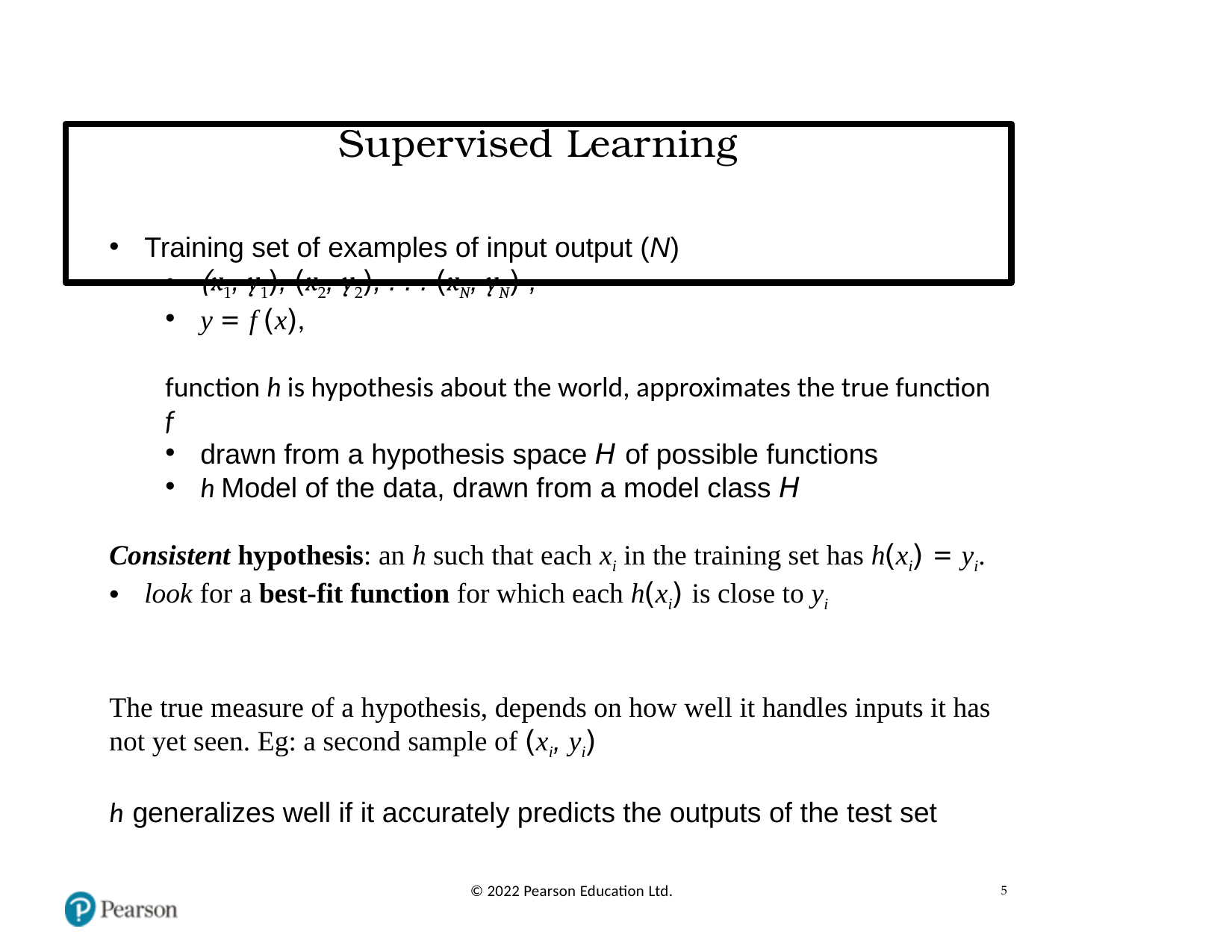

# Supervised Learning
Training set of examples of input output (N)
(x1, y1), (x2, y2), . . . (xN, yN) ,
y = f (x),

function h is hypothesis about the world, approximates the true function f
drawn from a hypothesis space H of possible functions
h Model of the data, drawn from a model class H

Consistent hypothesis: an h such that each xi in the training set has h(xi) = yi.
look for a best-fit function for which each h(xi) is close to yi

The true measure of a hypothesis, depends on how well it handles inputs it has not yet seen. Eg: a second sample of (xi, yi)

h generalizes well if it accurately predicts the outputs of the test set

5